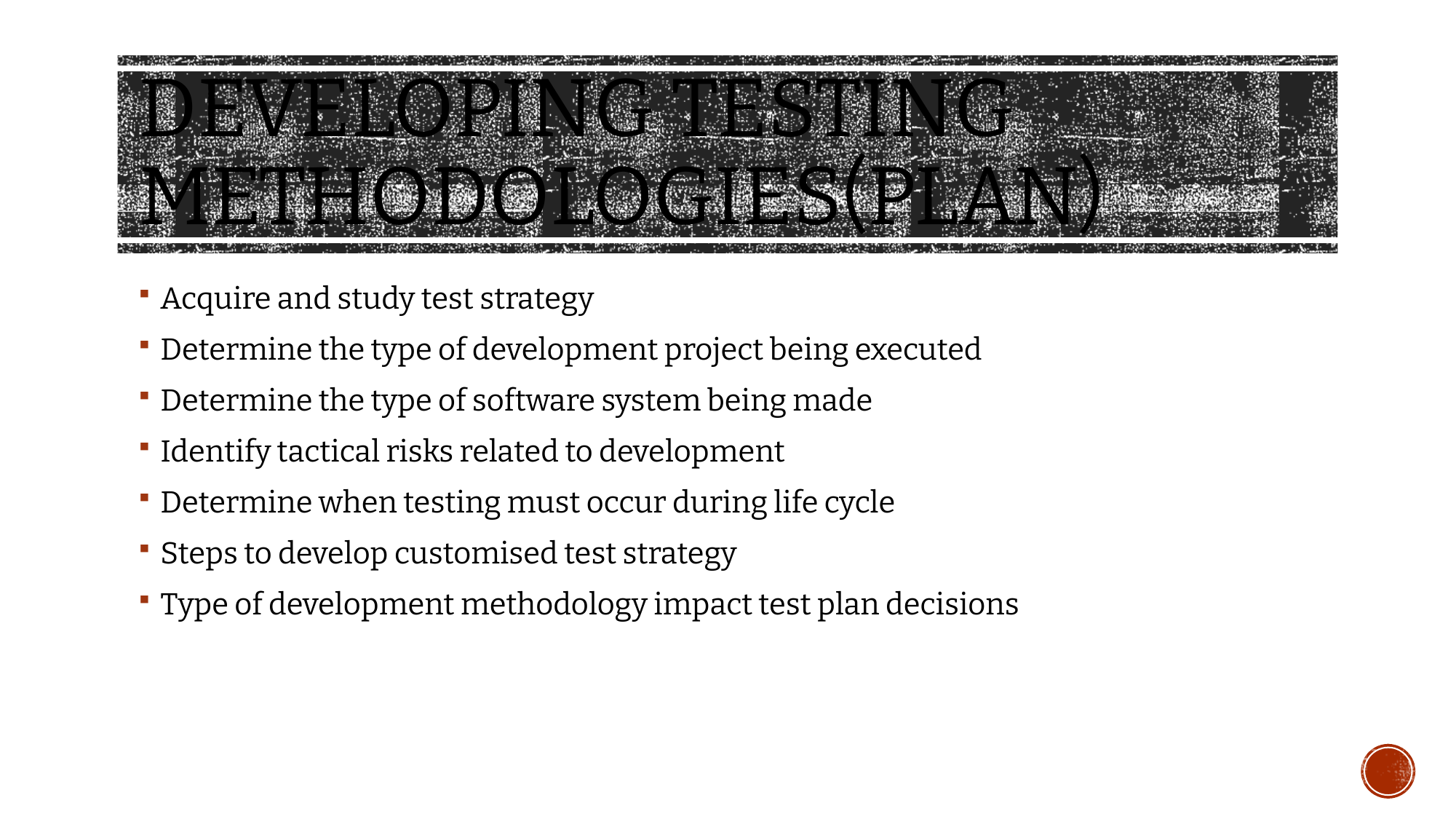

# Developing Testing Methodologies(Plan)

Acquire and study test strategy
Determine the type of development project being executed
Determine the type of software system being made
Identify tactical risks related to development
Determine when testing must occur during life cycle
Steps to develop customised test strategy
Type of development methodology impact test plan decisions

Eng. Ashraf Alsmadi
33